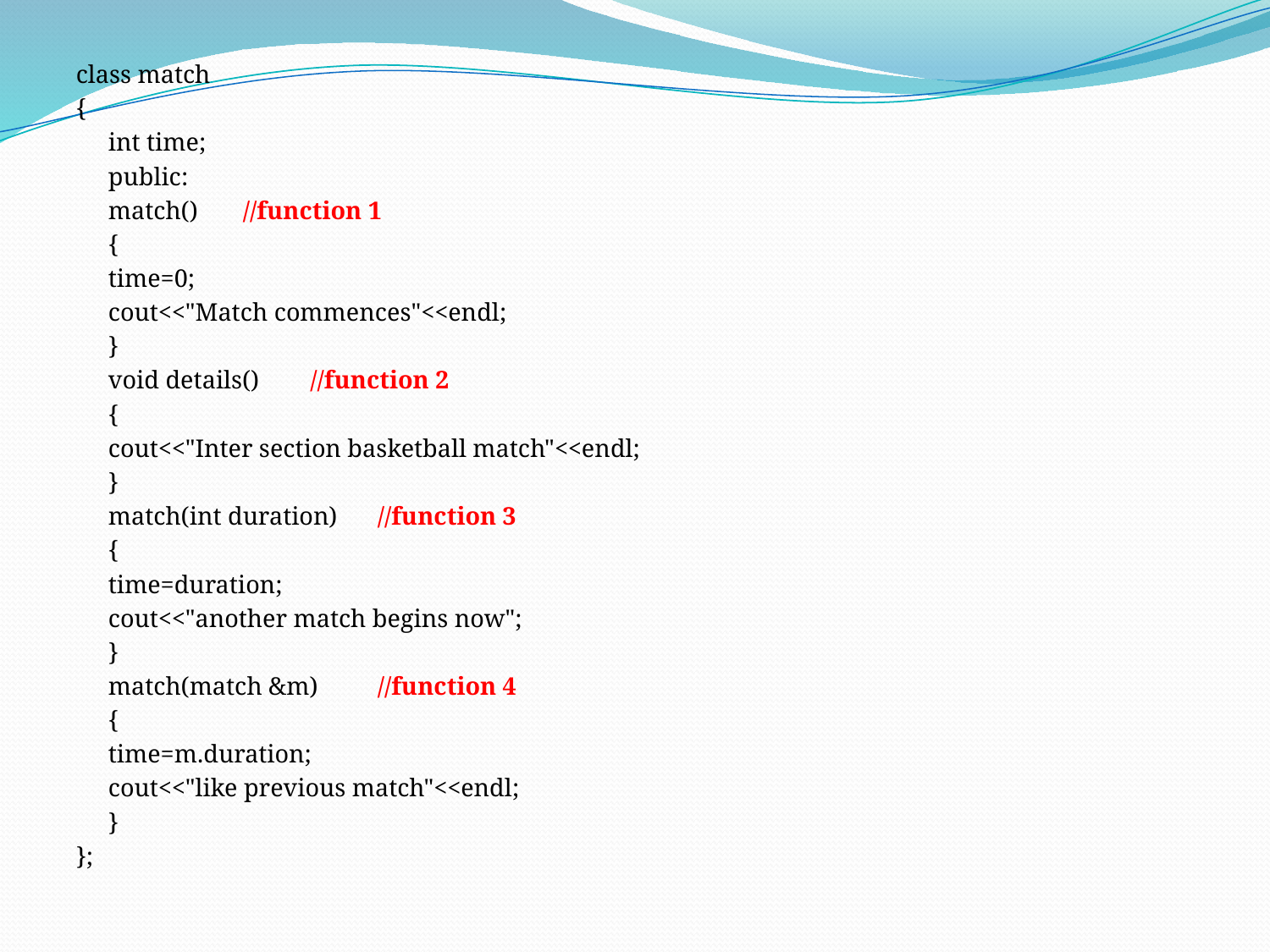

class match
{
	int time;
	public:
	match()	//function 1
	{
		time=0;
		cout<<"Match commences"<<endl;
	}
	void details()		//function 2
	{
		cout<<"Inter section basketball match"<<endl;
	}
	match(int duration)		//function 3
	{
		time=duration;
		cout<<"another match begins now";
	}
	match(match &m)	//function 4
	{
		time=m.duration;
		cout<<"like previous match"<<endl;
	}
};